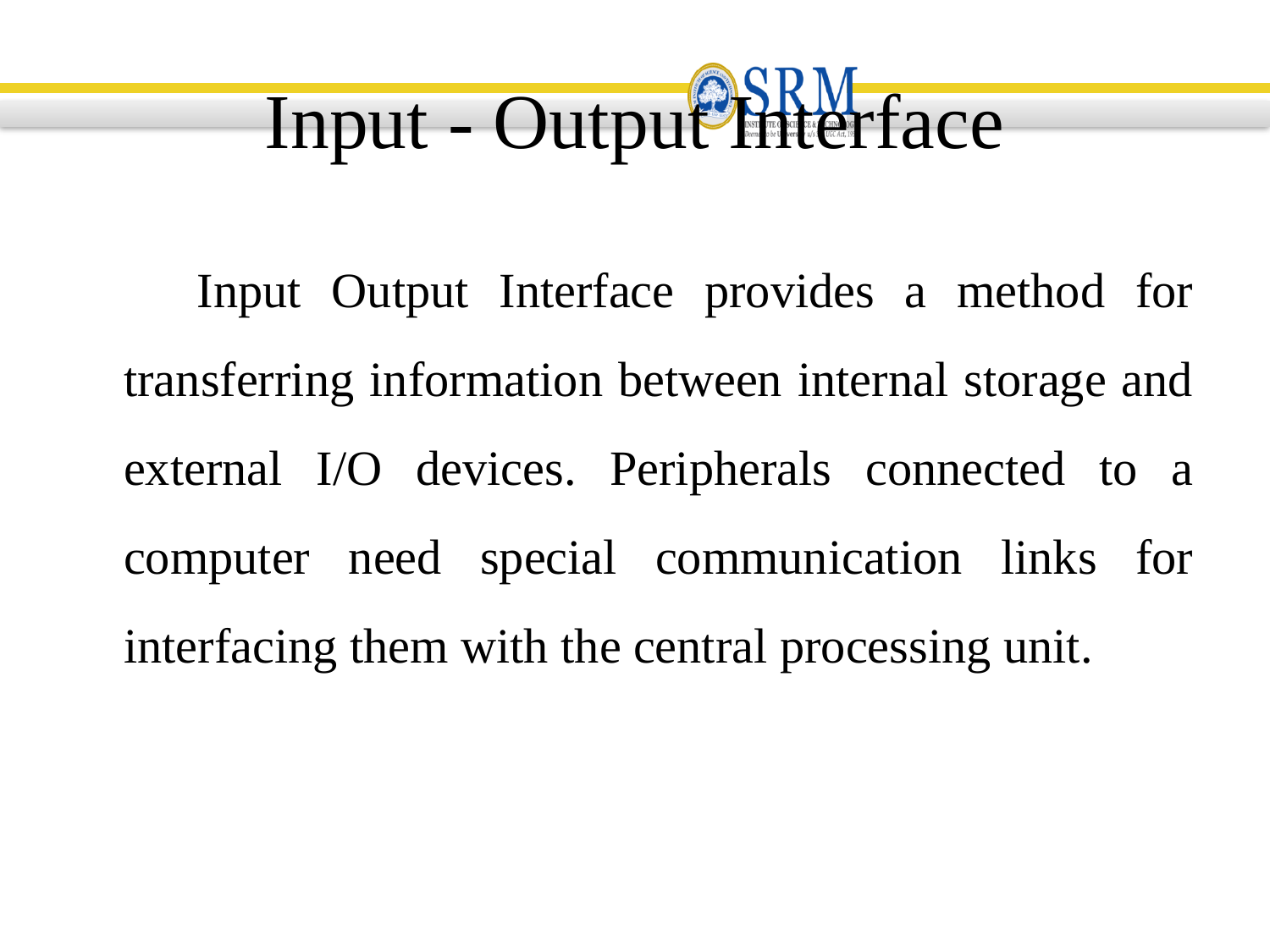

# Input - Output Interface
    Input Output Interface provides a method for transferring information between internal storage and external I/O devices. Peripherals connected to a computer need special communication links for interfacing them with the central processing unit.